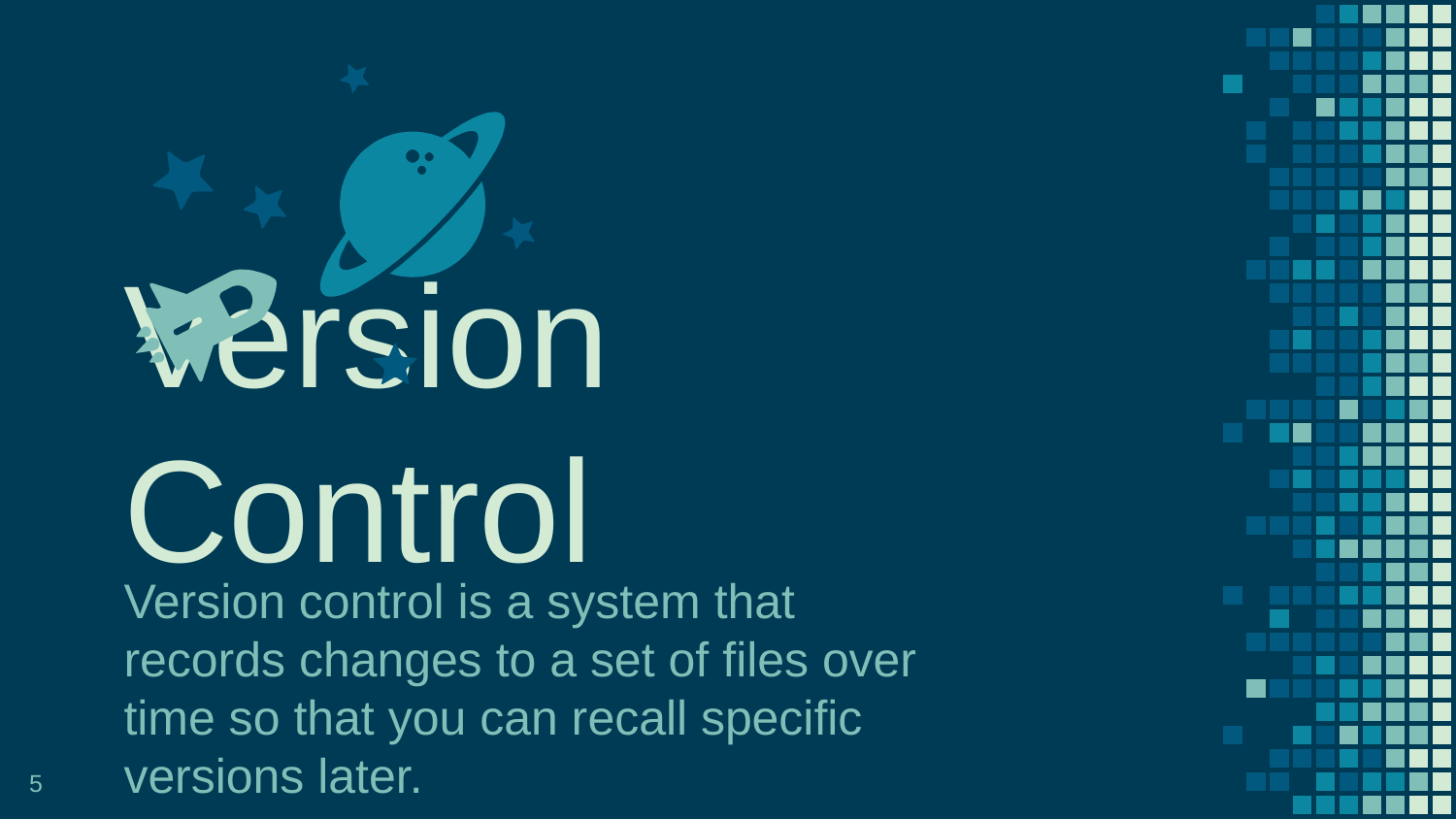

Version Control
Version control is a system that records changes to a set of files over time so that you can recall specific versions later.
5